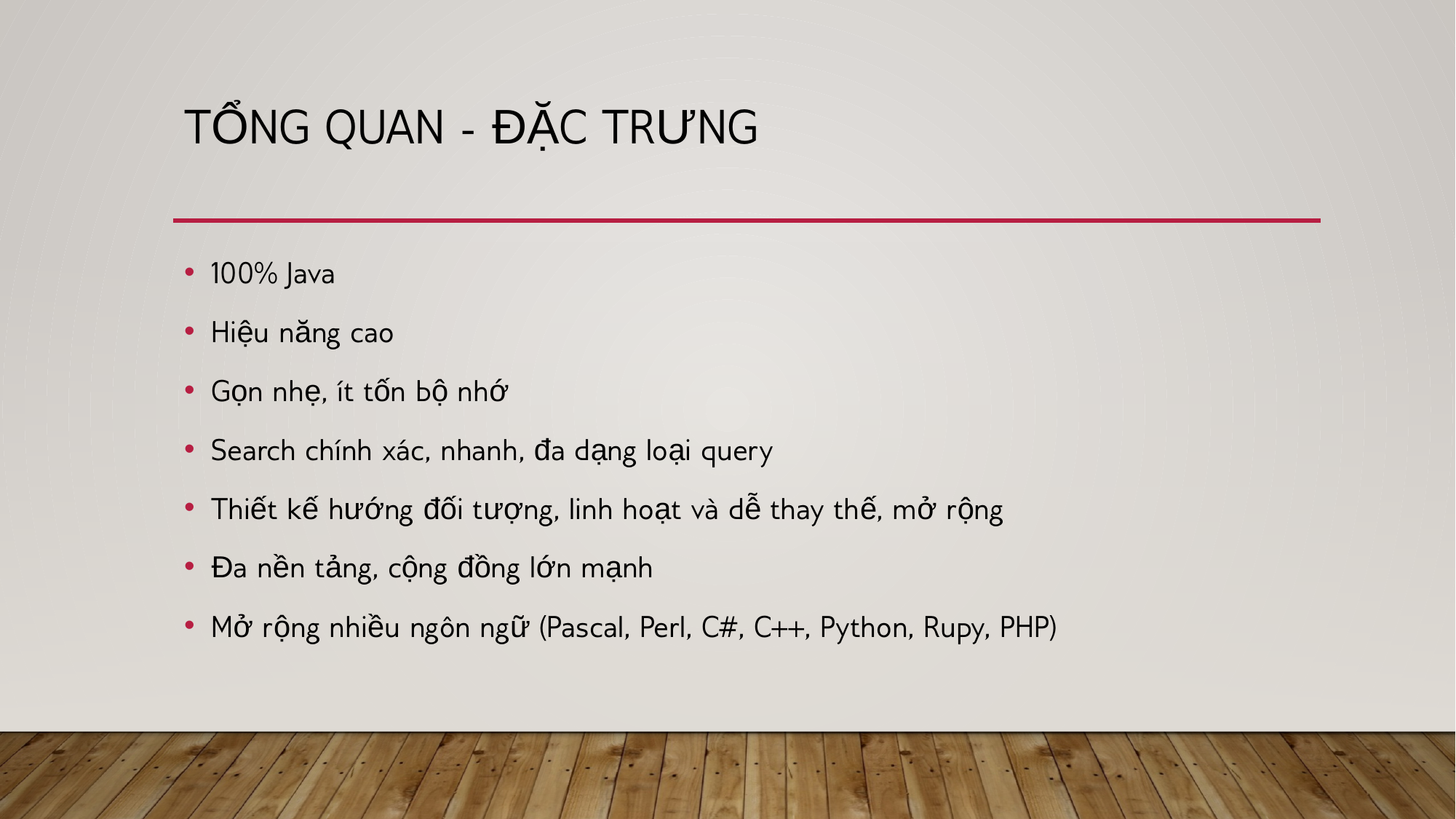

# Tổng quan - đặc trưng
100% Java
Hiệu năng cao
Gọn nhẹ, ít tốn bộ nhớ
Search chính xác, nhanh, đa dạng loại query
Thiết kế hướng đối tượng, linh hoạt và dễ thay thế, mở rộng
Đa nền tảng, cộng đồng lớn mạnh
Mở rộng nhiều ngôn ngữ (Pascal, Perl, C#, C++, Python, Rupy, PHP)